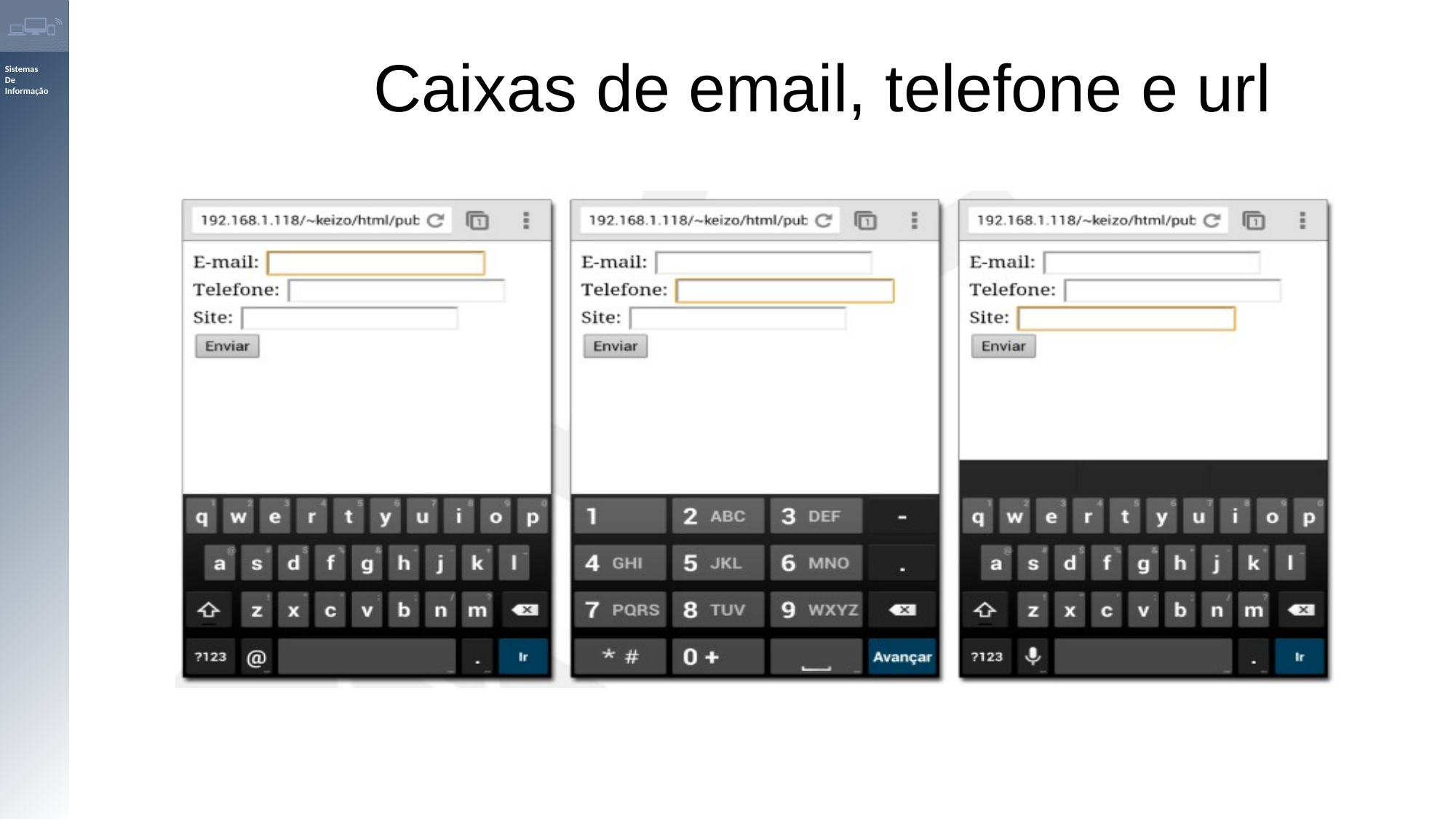

# Caixas de email, telefone e url